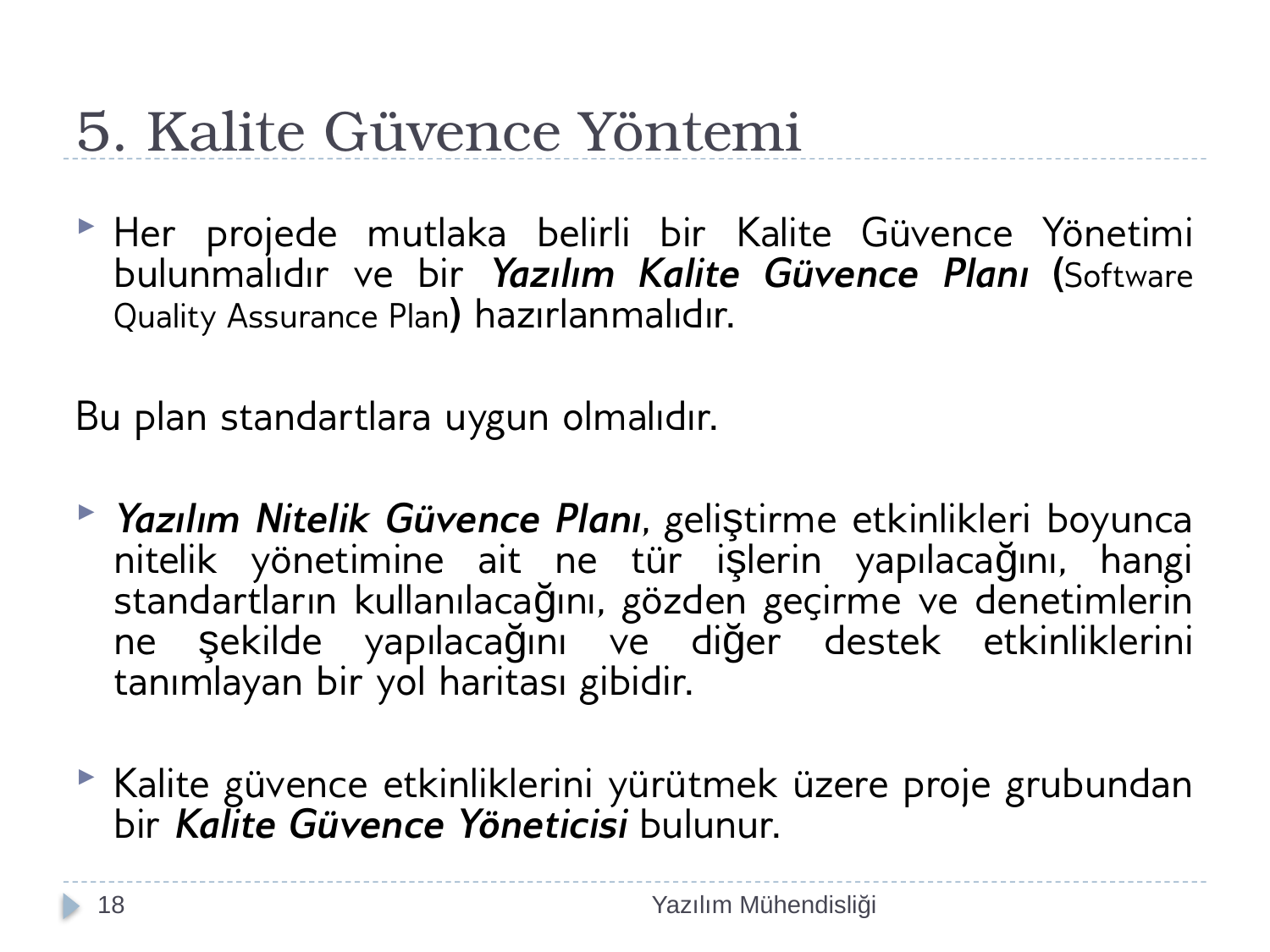

# 5. Kalite Güvence Yöntemi
Her projede mutlaka belirli bir Kalite Güvence Yönetimi bulunmalıdır ve bir Yazılım Kalite Güvence Planı (Software Quality Assurance Plan) hazırlanmalıdır.

Bu plan standartlara uygun olmalıdır.

Yazılım Nitelik Güvence Planı, geliştirme etkinlikleri boyunca nitelik yönetimine ait ne tür işlerin yapılacağını, hangi standartların kullanılacağını, gözden geçirme ve denetimlerin ne şekilde yapılacağını ve diğer destek etkinliklerini tanımlayan bir yol haritası gibidir.

Kalite güvence etkinliklerini yürütmek üzere proje grubundan bir Kalite Güvence Yöneticisi bulunur.
18
Yazılım Mühendisliği